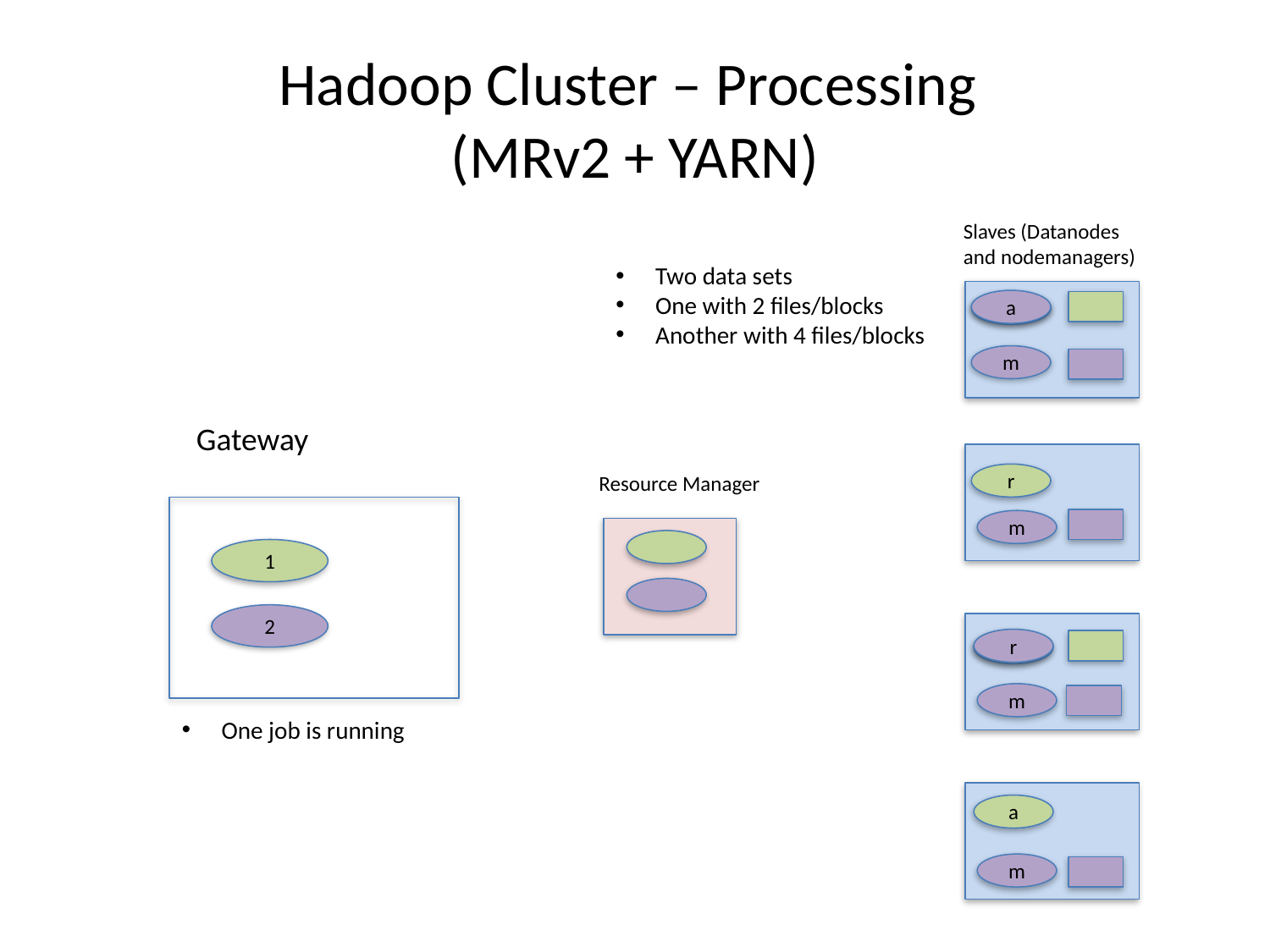

# Hadoop Cluster – Processing (MRv2 + YARN)
Slaves (Datanodes and nodemanagers)

Gateway

Resource Manager

Two data sets
One with 2 files/blocks
Another with 4 files/blocks
a
m

m

r

m

1

2
r
m

m

One job is running
a
m